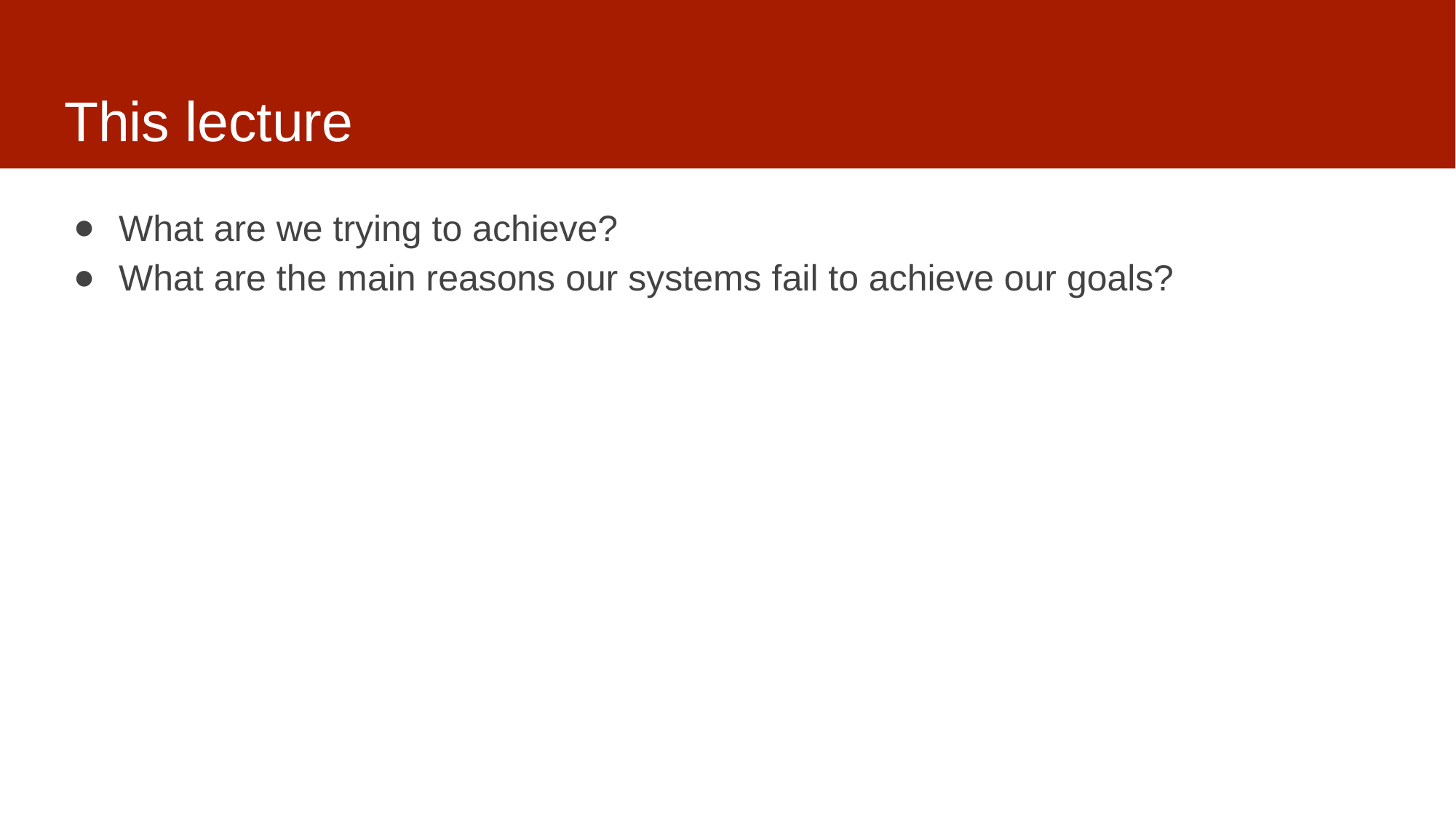

# This lecture
What are we trying to achieve?
What are the main reasons our systems fail to achieve our goals?